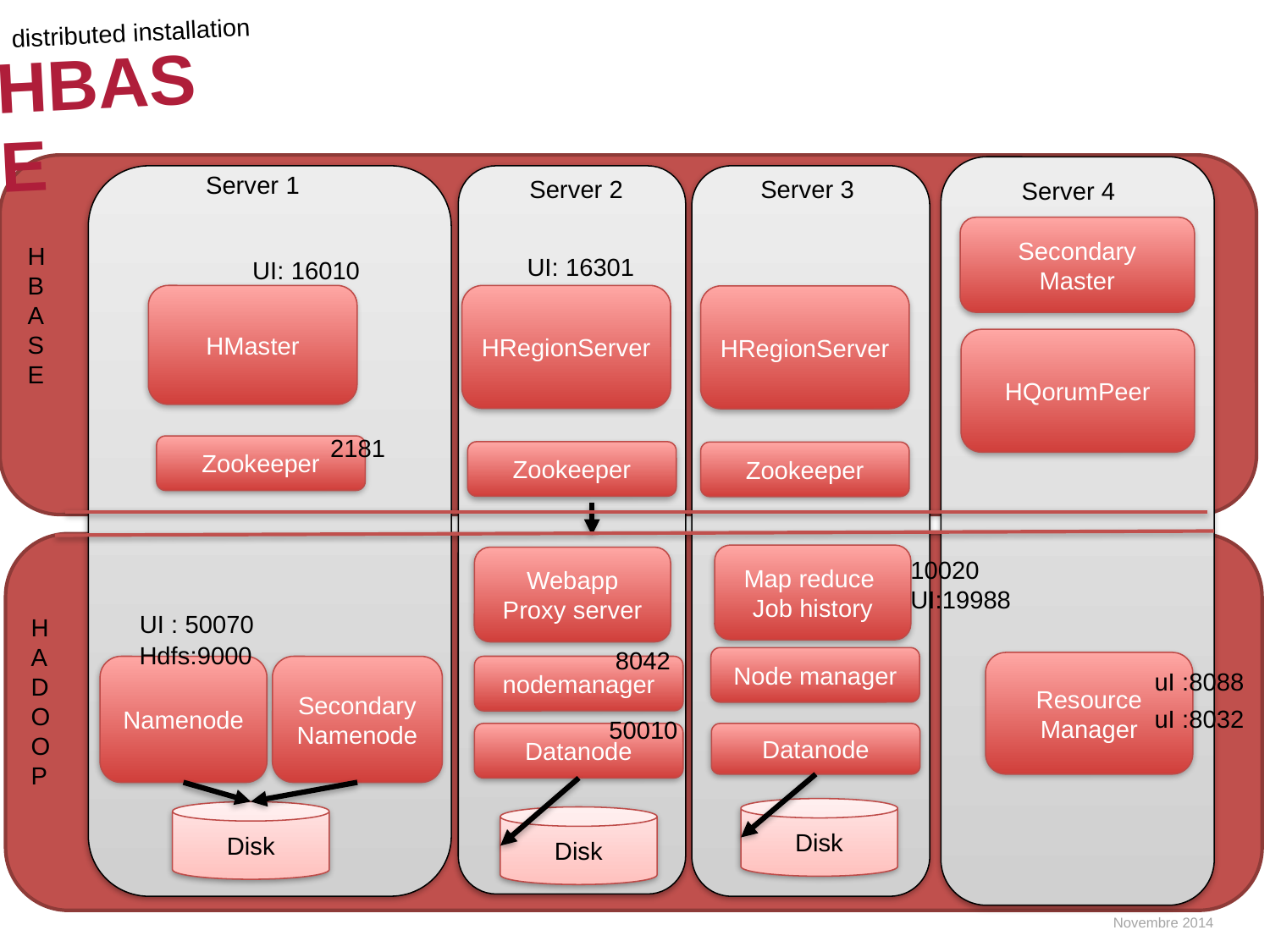

distributed installation
HBase

Server 1

Server 3
Server 2
Server 4
Secondary
Master
HBASE
UI: 16301
UI: 16010
HMaster
HRegionServer
HRegionServer
HQorumPeer
2181
Zookeeper
Zookeeper
Zookeeper

Map reduce
Job history
Webapp
Proxy server
10020
UI:19988
UI : 50070
HADOOP
Hdfs:9000
8042
Node manager
Resource
Manager
Namenode
Secondary
Namenode
nodemanager
uI :8088
uI :8032
50010
Datanode
Datanode
JVM
Disk
Disk
JVM
Disk